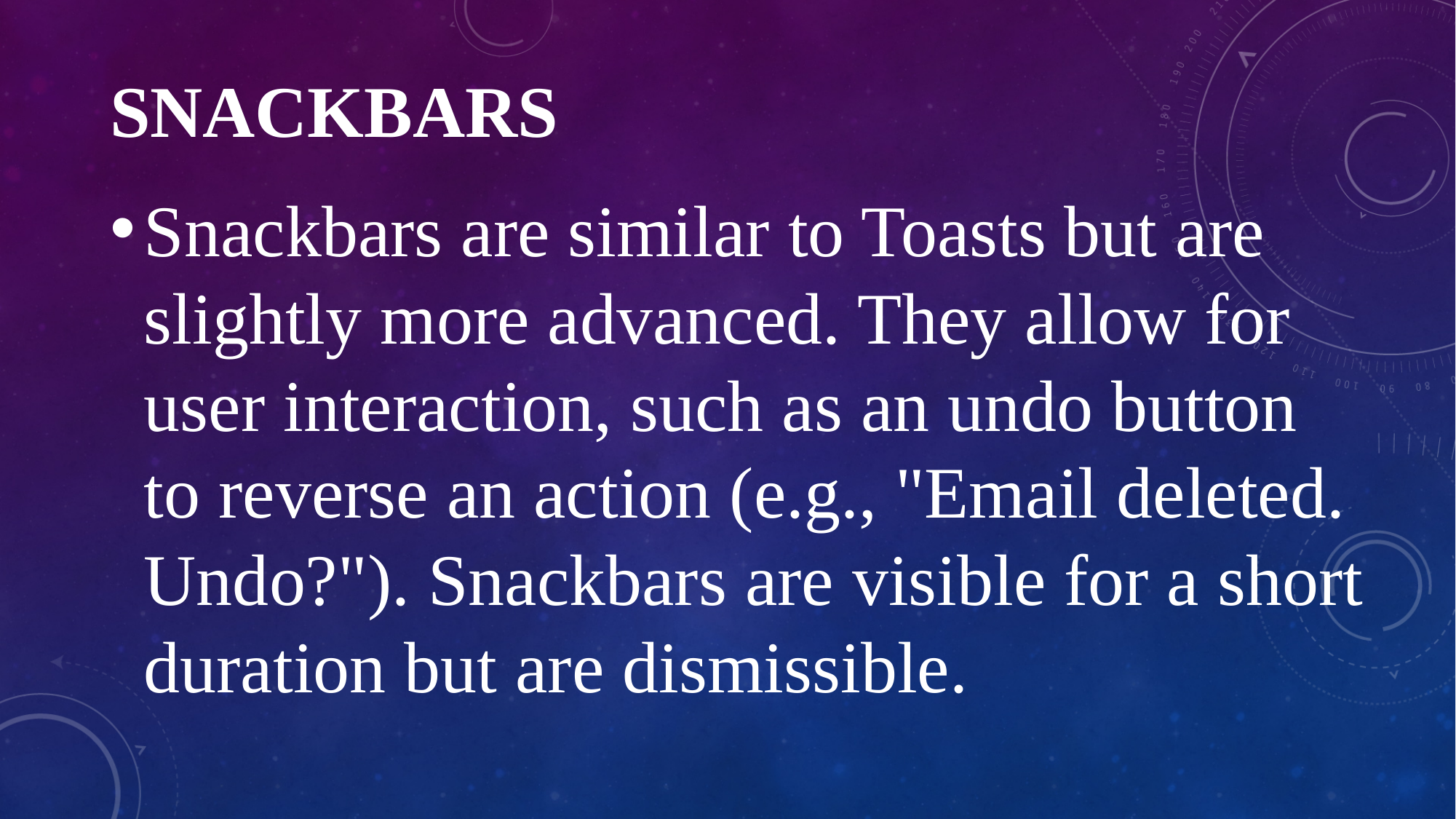

# Snackbars
Snackbars are similar to Toasts but are slightly more advanced. They allow for user interaction, such as an undo button to reverse an action (e.g., "Email deleted. Undo?"). Snackbars are visible for a short duration but are dismissible.